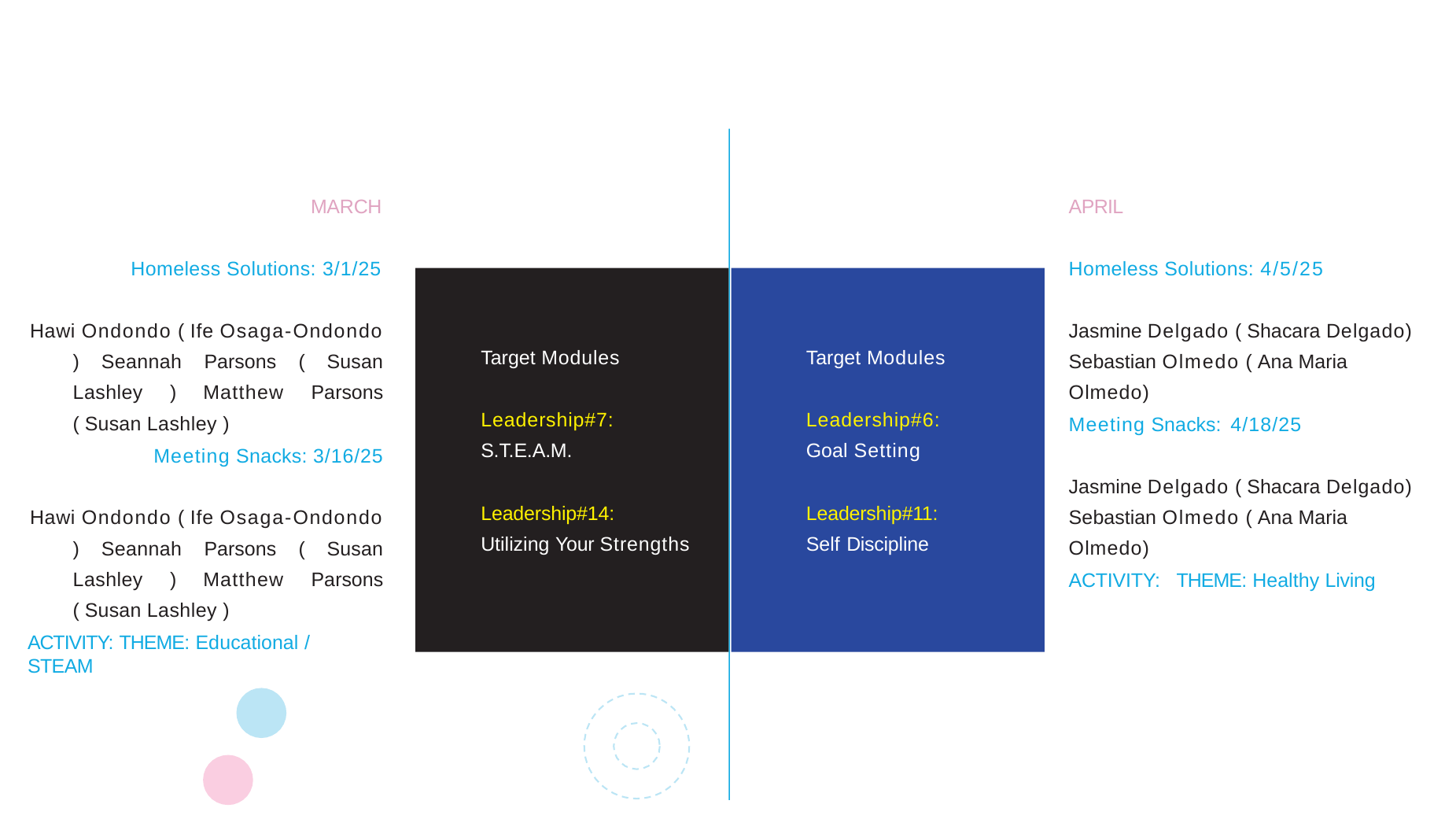

APRIL
MARCH
Homeless Solutions: 4/5/25
Homeless Solutions: 3/1/25
Jasmine Delgado ( Shacara Delgado) Sebastian Olmedo ( Ana Maria Olmedo)
Hawi Ondondo ( Ife Osaga-Ondondo ) Seannah Parsons ( Susan Lashley ) Matthew Parsons ( Susan Lashley )
Target Modules
Target Modules
Leadership#7: S.T.E.A.M.
Leadership#6: Goal Setting
Meeting Snacks: 4/18/25
Meeting Snacks: 3/16/25
Jasmine Delgado ( Shacara Delgado) Sebastian Olmedo ( Ana Maria Olmedo)
Leadership#14:  Utilizing Your Strengths
Leadership#11: Self Discipline
Hawi Ondondo ( Ife Osaga-Ondondo ) Seannah Parsons ( Susan Lashley ) Matthew Parsons ( Susan Lashley )
ACTIVITY:  THEME: Healthy Living
ACTIVITY: THEME: Educational / STEAM